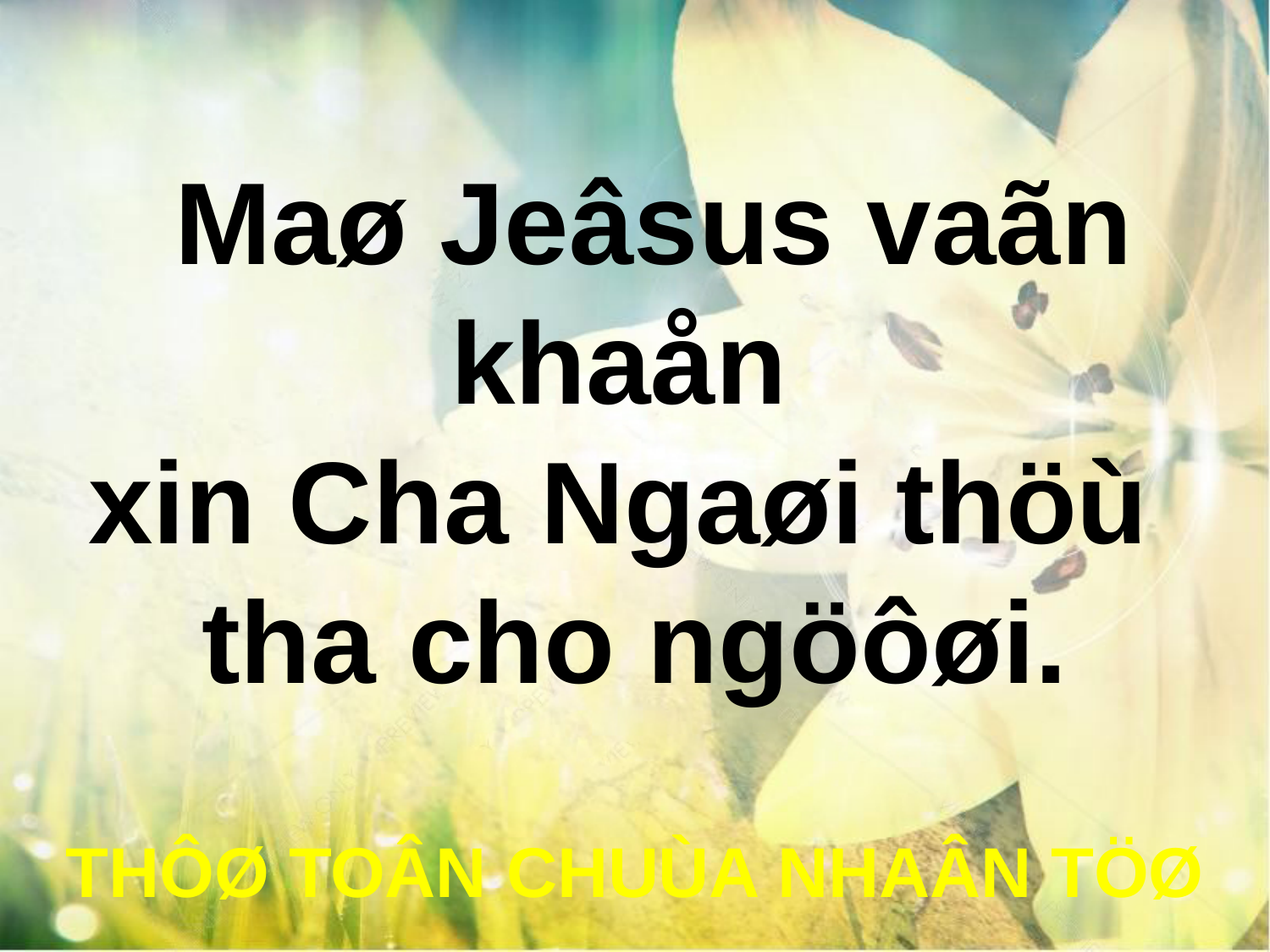

Maø Jeâsus vaãn khaån
xin Cha Ngaøi thöù
tha cho ngöôøi.
THÔØ TOÂN CHUÙA NHAÂN TÖØ